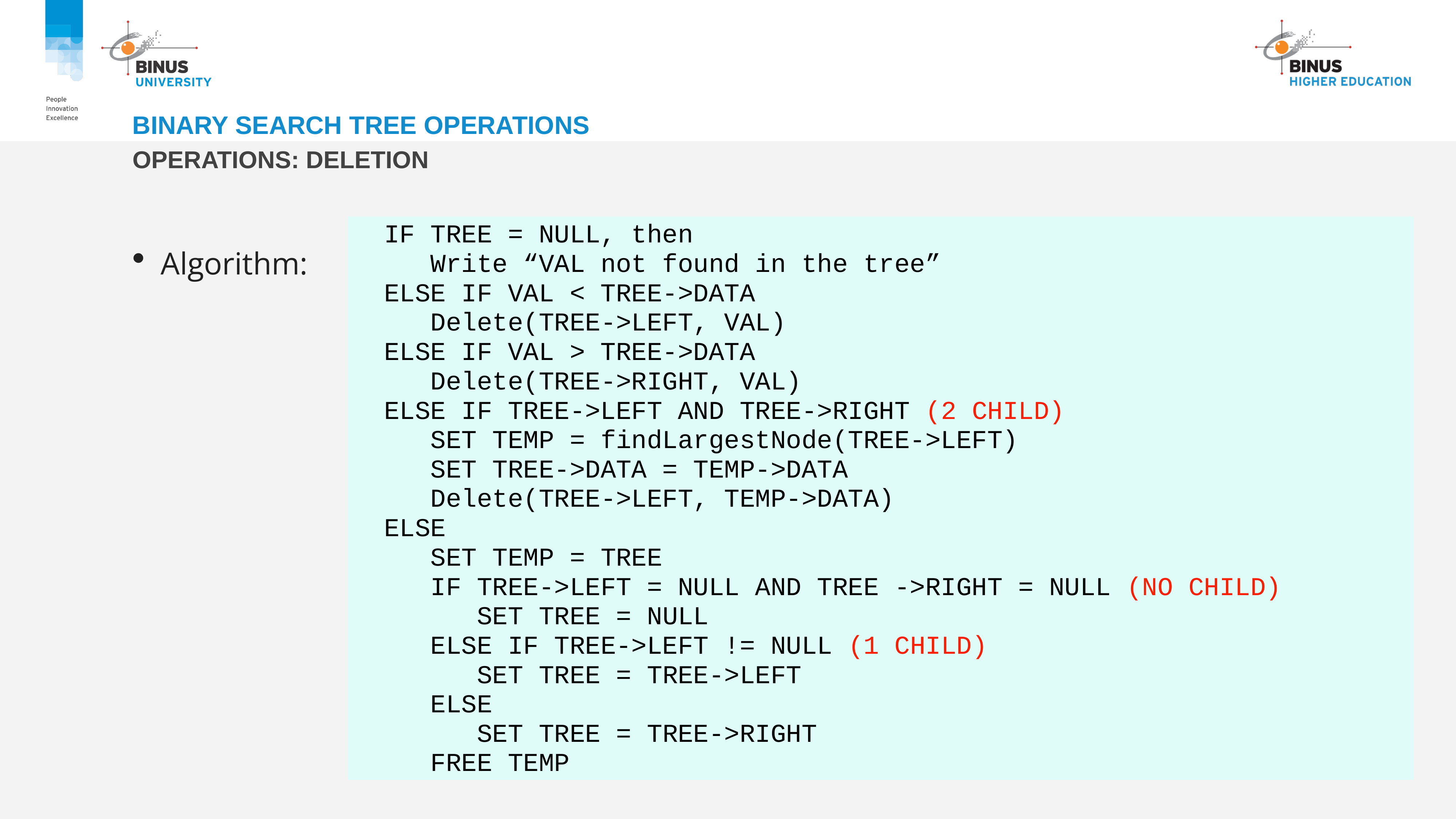

# Binary Search Tree Operations
Operations: Deletion
  IF TREE = NULL, then
     Write “VAL not found in the tree”
  ELSE IF VAL < TREE->DATA
     Delete(TREE->LEFT, VAL)
  ELSE IF VAL > TREE->DATA
     Delete(TREE->RIGHT, VAL)
  ELSE IF TREE->LEFT AND TREE->RIGHT (2 CHILD)
     SET TEMP = findLargestNode(TREE->LEFT)
     SET TREE->DATA = TEMP->DATA
     Delete(TREE->LEFT, TEMP->DATA)
  ELSE
     SET TEMP = TREE
     IF TREE->LEFT = NULL AND TREE ->RIGHT = NULL (NO CHILD)
        SET TREE = NULL
     ELSE IF TREE->LEFT != NULL (1 CHILD)
        SET TREE = TREE->LEFT
     ELSE
        SET TREE = TREE->RIGHT
     FREE TEMP
 Algorithm: